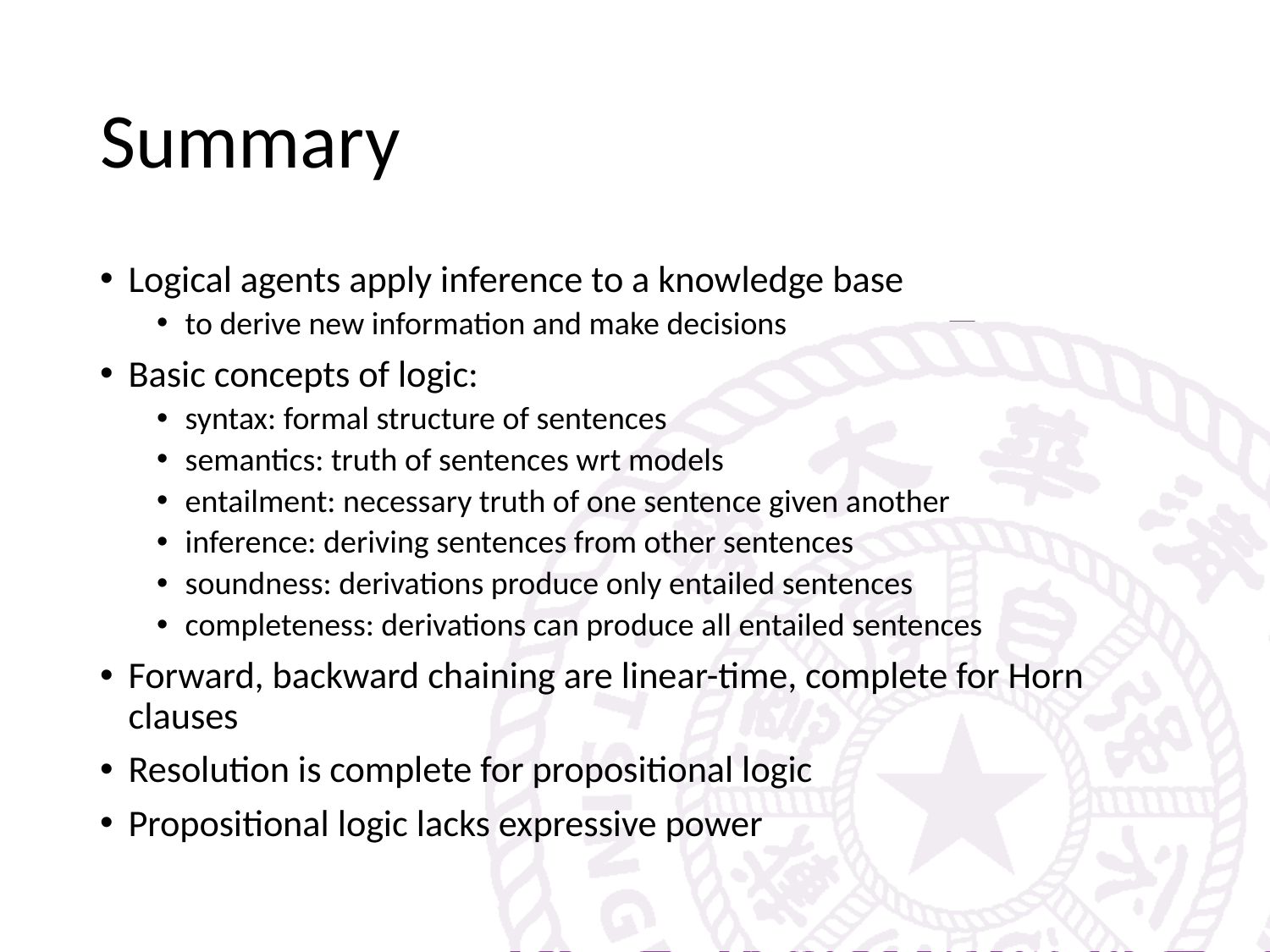

# Summary
Logical agents apply inference to a knowledge base
to derive new information and make decisions
Basic concepts of logic:
syntax: formal structure of sentences
semantics: truth of sentences wrt models
entailment: necessary truth of one sentence given another
inference: deriving sentences from other sentences
soundness: derivations produce only entailed sentences
completeness: derivations can produce all entailed sentences
Forward, backward chaining are linear-time, complete for Horn clauses
Resolution is complete for propositional logic
Propositional logic lacks expressive power